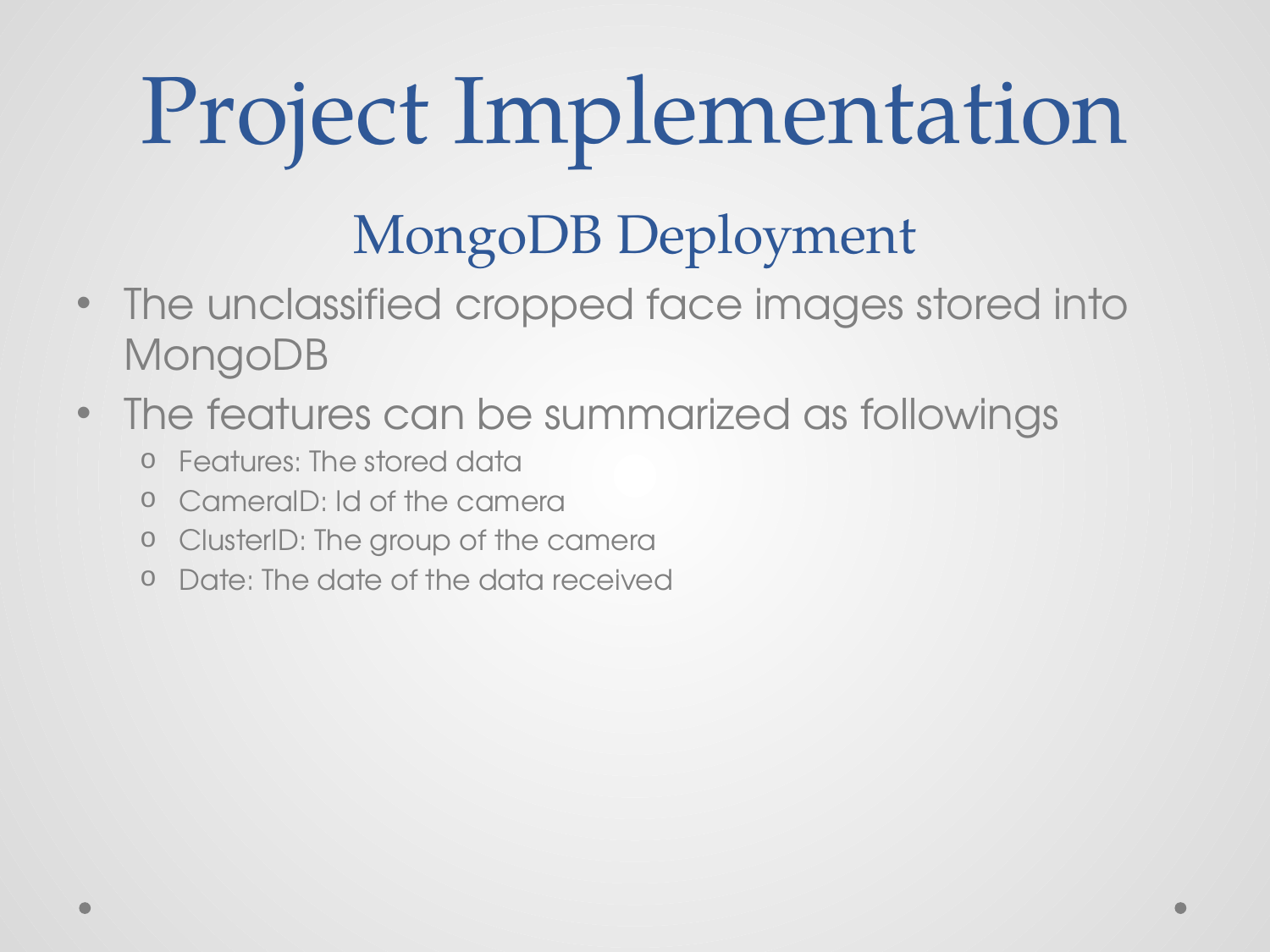

# Project Implementation MongoDB Deployment
The unclassified cropped face images stored into MongoDB
The features can be summarized as followings
Features: The stored data
CameraID: Id of the camera
ClusterID: The group of the camera
Date: The date of the data received